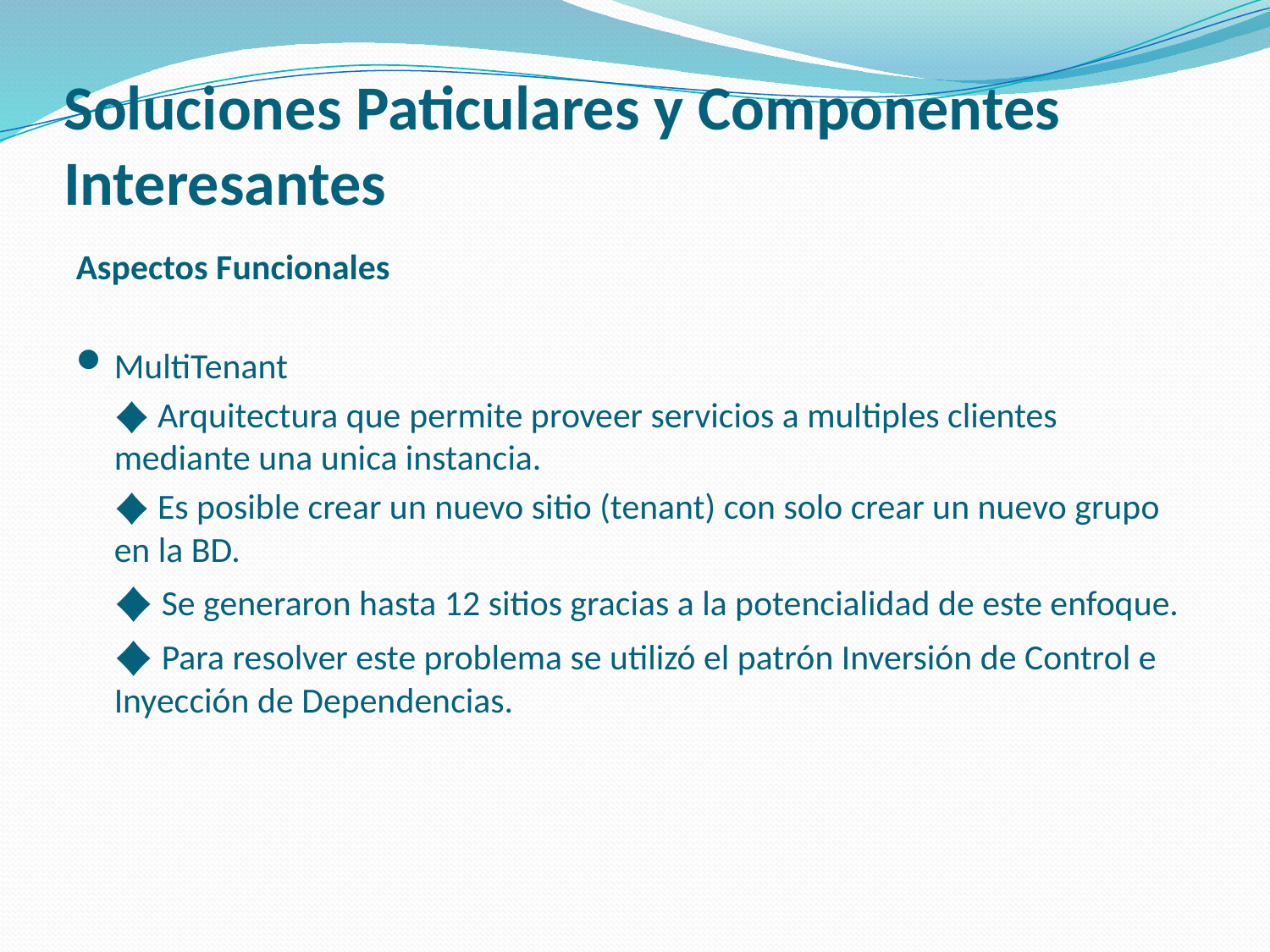

# Soluciones Paticulares y Componentes Interesantes
Aspectos Funcionales

MultiTenant
	♦ Arquitectura que permite proveer servicios a multiples clientes mediante una unica instancia.
	♦ Es posible crear un nuevo sitio (tenant) con solo crear un nuevo grupo en la BD.
	♦ Se generaron hasta 12 sitios gracias a la potencialidad de este enfoque.
	♦ Para resolver este problema se utilizó el patrón Inversión de Control e Inyección de Dependencias.